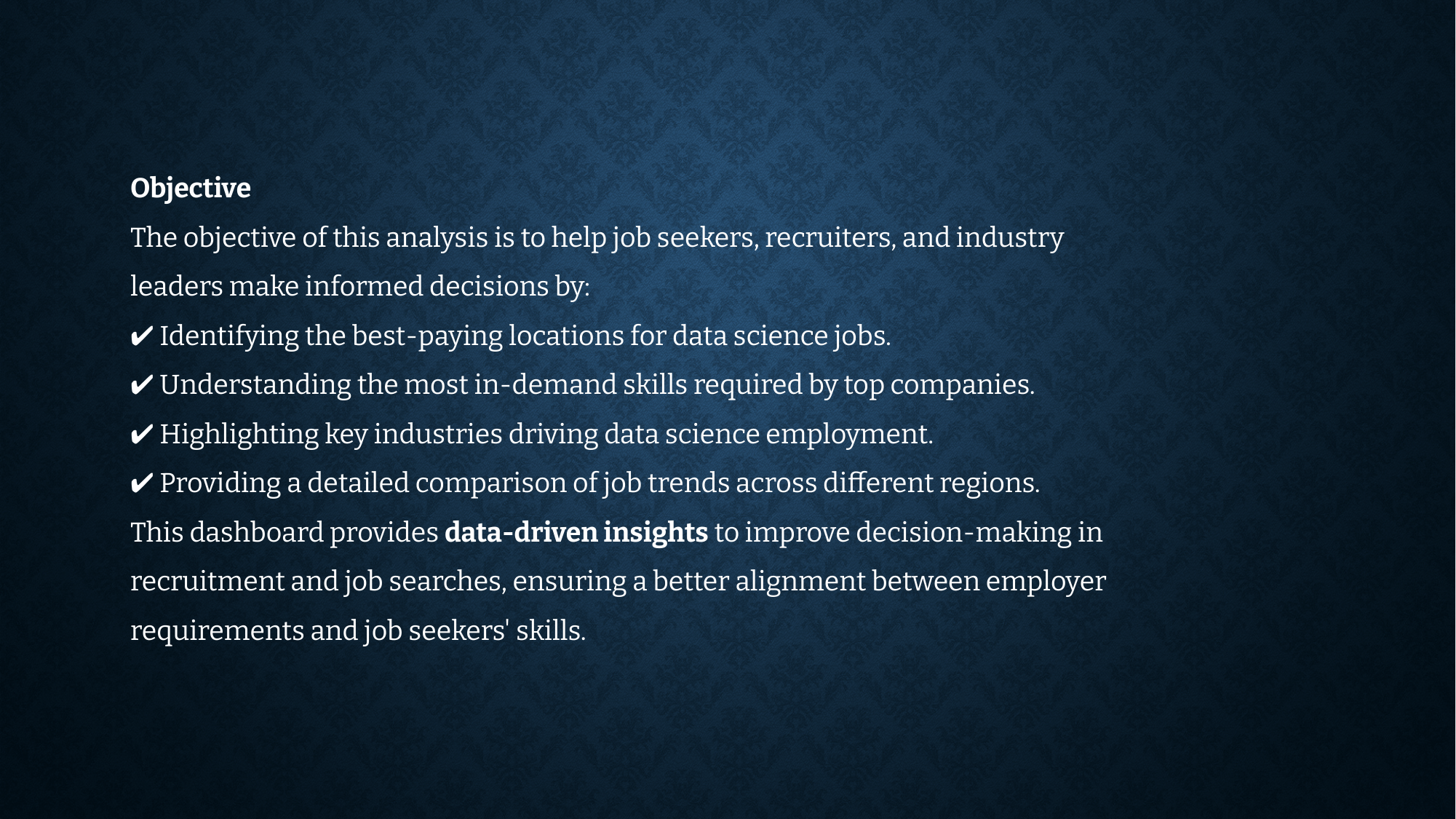

Objective
The objective of this analysis is to help job seekers, recruiters, and industry leaders make informed decisions by:
✔ Identifying the best-paying locations for data science jobs.
✔ Understanding the most in-demand skills required by top companies.
✔ Highlighting key industries driving data science employment.
✔ Providing a detailed comparison of job trends across different regions.
This dashboard provides data-driven insights to improve decision-making in recruitment and job searches, ensuring a better alignment between employer requirements and job seekers' skills.